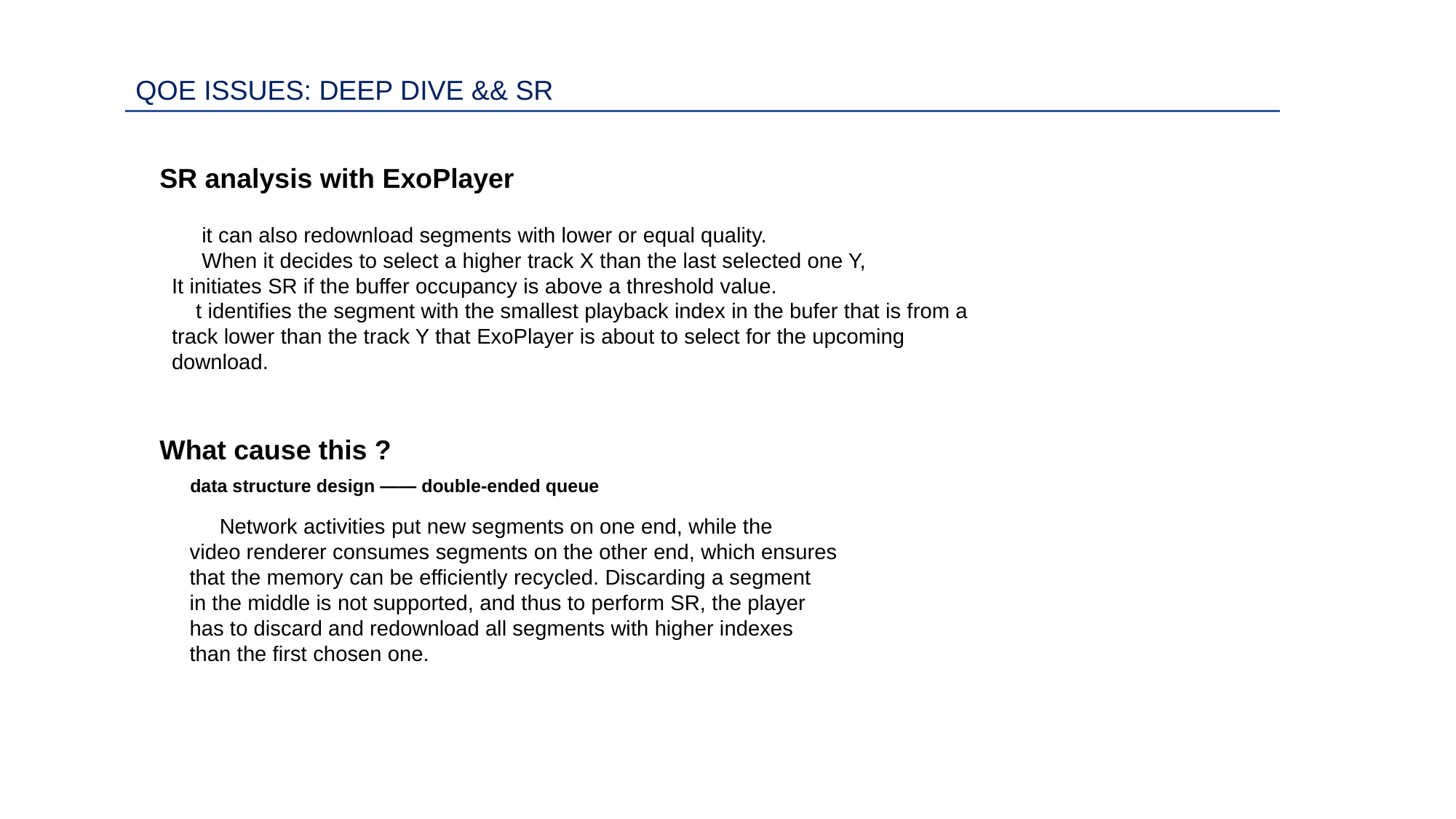

QOE ISSUES: DEEP DIVE && SR
SR analysis with ExoPlayer

     it can also redownload segments with lower or equal quality.
     When it decides to select a higher track X than the last selected one Y,
It initiates SR if the buffer occupancy is above a threshold value.
    t identifies the segment with the smallest playback index in the bufer that is from a track lower than the track Y that ExoPlayer is about to select for the upcoming download.

What cause this ?
    data structure design —— double-ended queue

          Network activities put new segments on one end, while the
     video renderer consumes segments on the other end, which ensures
     that the memory can be efficiently recycled. Discarding a segment
     in the middle is not supported, and thus to perform SR, the player
     has to discard and redownload all segments with higher indexes
     than the first chosen one.